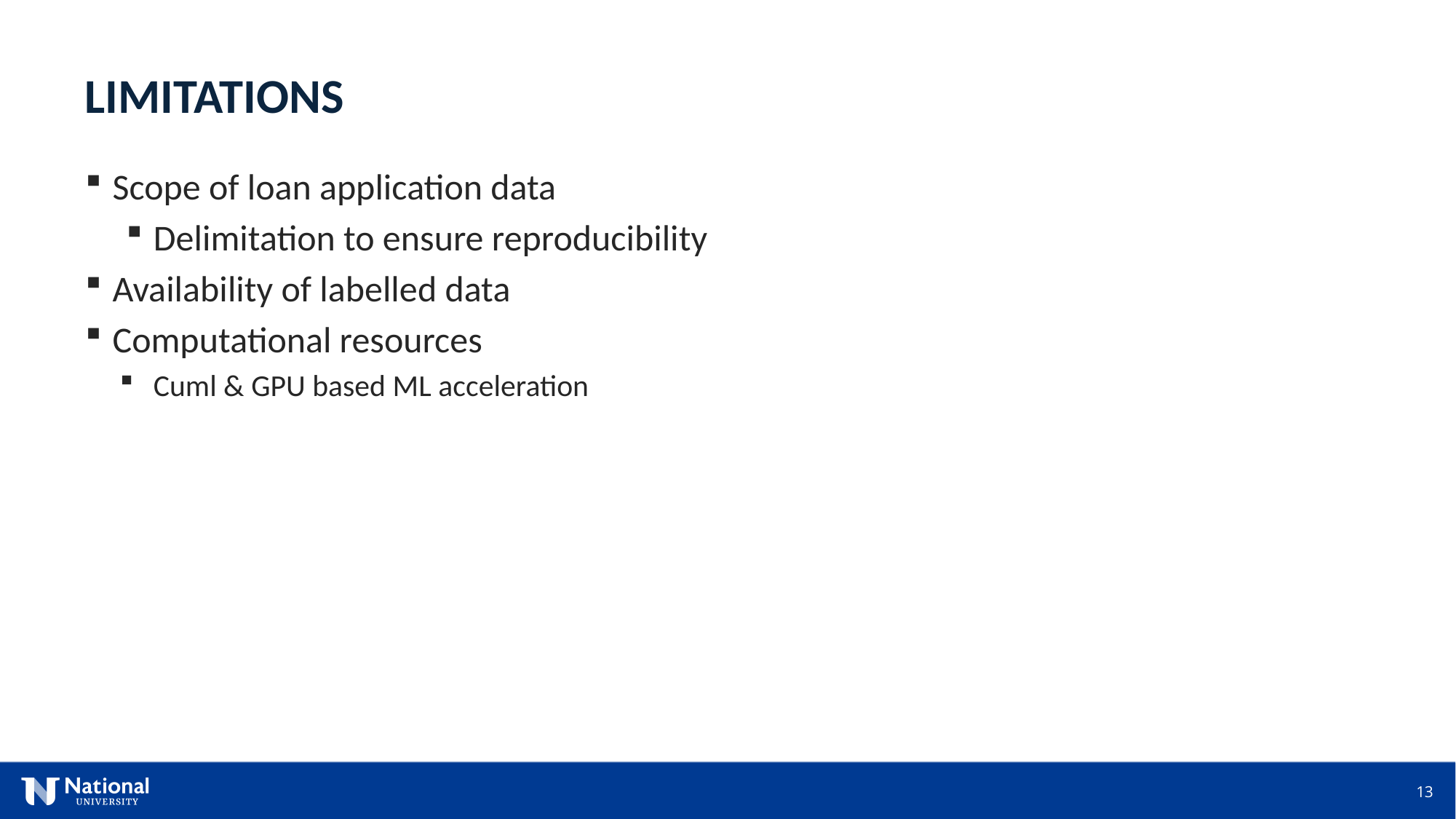

LIMITATIONS
Scope of loan application data
Delimitation to ensure reproducibility
Availability of labelled data
Computational resources
Cuml & GPU based ML acceleration